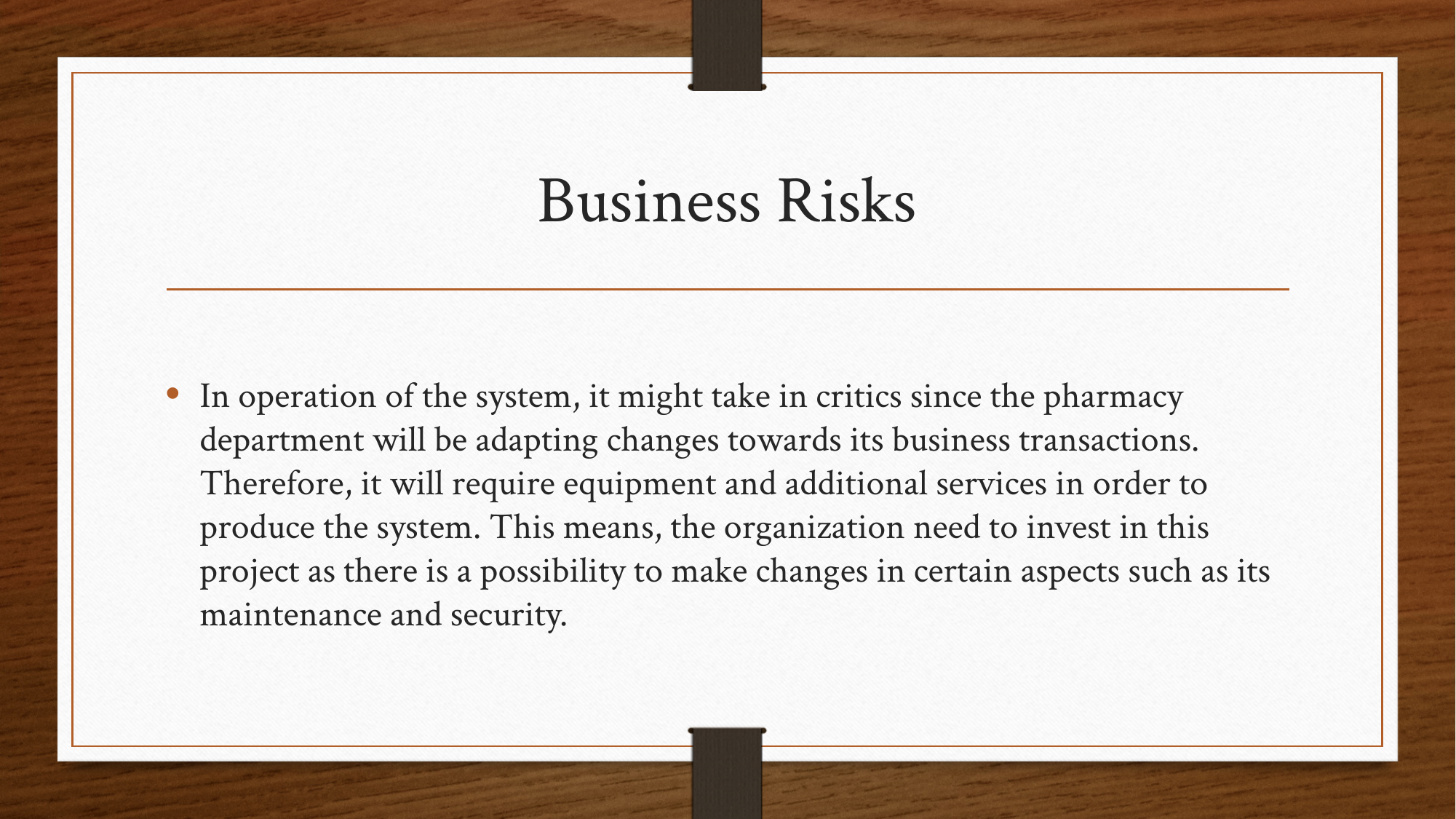

# Business Risks

In operation of the system, it might take in critics since the pharmacy department will be adapting changes towards its business transactions. Therefore, it will require equipment and additional services in order to produce the system. This means, the organization need to invest in this project as there is a possibility to make changes in certain aspects such as its maintenance and security.